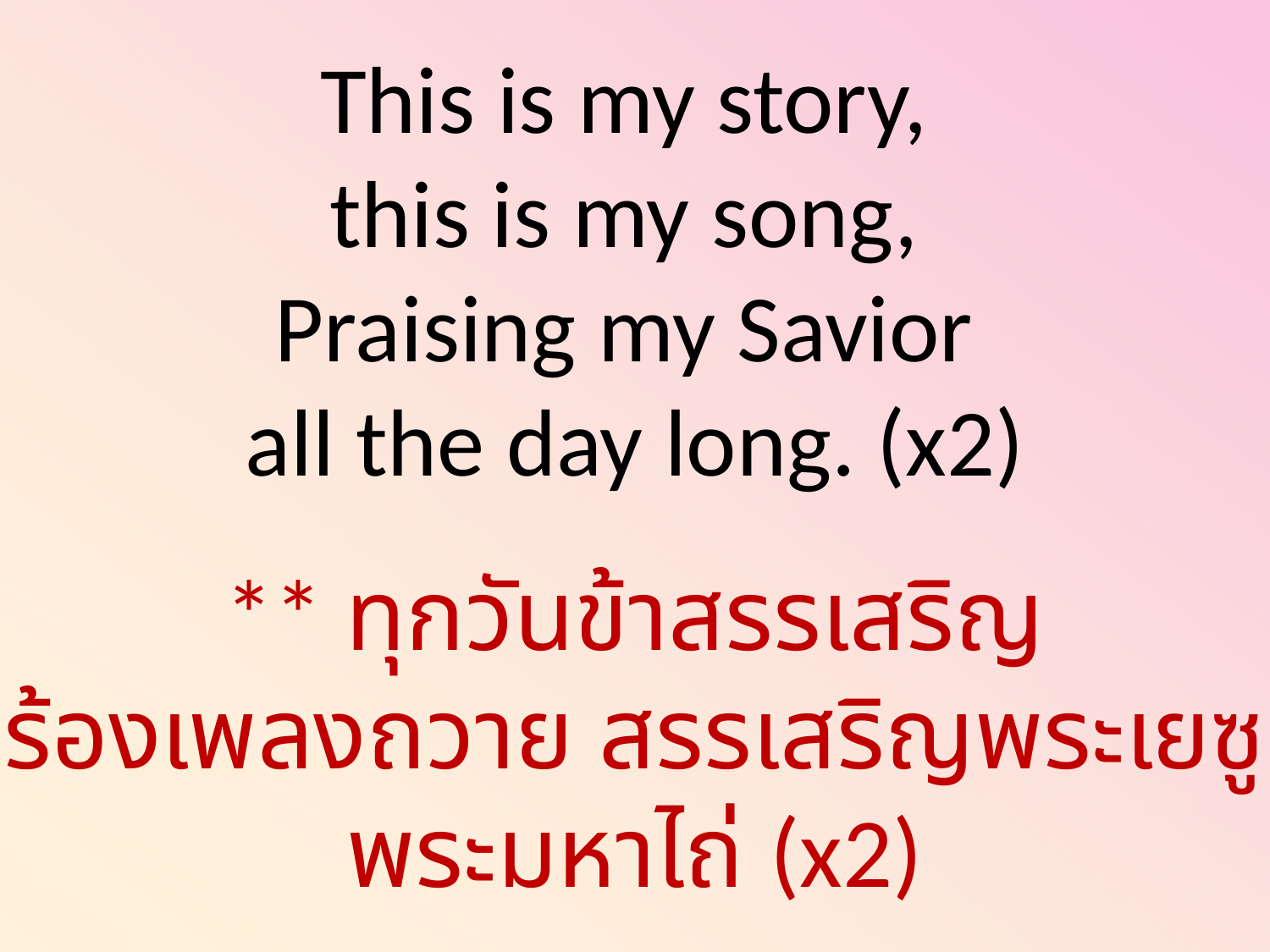

This is my story,
this is my song,
Praising my Savior
all the day long. (x2)
** ทุกวันข้าสรรเสริญ
ร้องเพลงถวาย สรรเสริญพระเยซู
พระมหาไถ่ (x2)